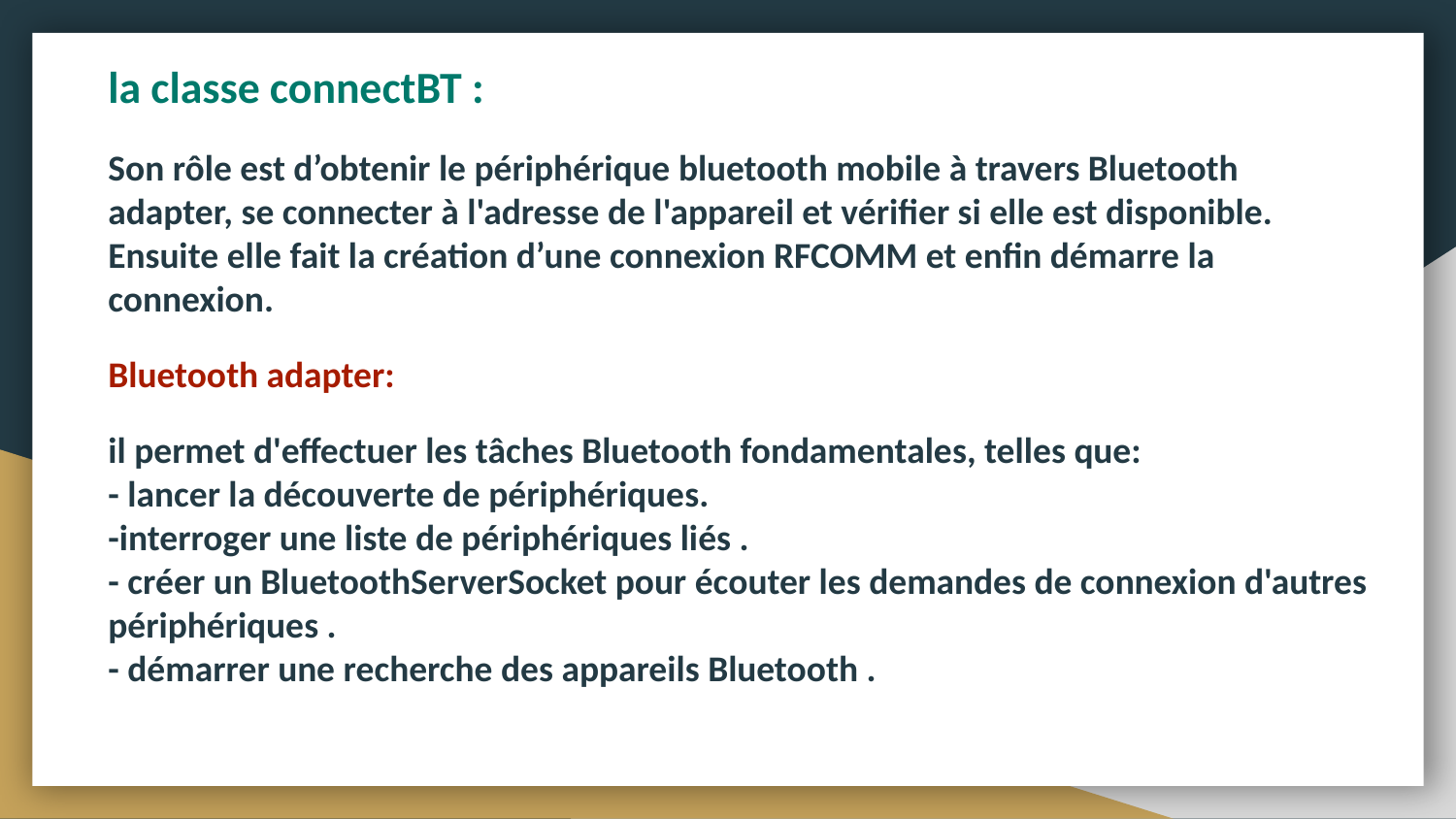

la classe connectBT :
Son rôle est d’obtenir le périphérique bluetooth mobile à travers Bluetooth adapter, se connecter à l'adresse de l'appareil et vérifier si elle est disponible. Ensuite elle fait la création d’une connexion RFCOMM et enfin démarre la connexion.
Bluetooth adapter:
il permet d'effectuer les tâches Bluetooth fondamentales, telles que:
- lancer la découverte de périphériques.
-interroger une liste de périphériques liés .
- créer un BluetoothServerSocket pour écouter les demandes de connexion d'autres périphériques .
- démarrer une recherche des appareils Bluetooth .

#